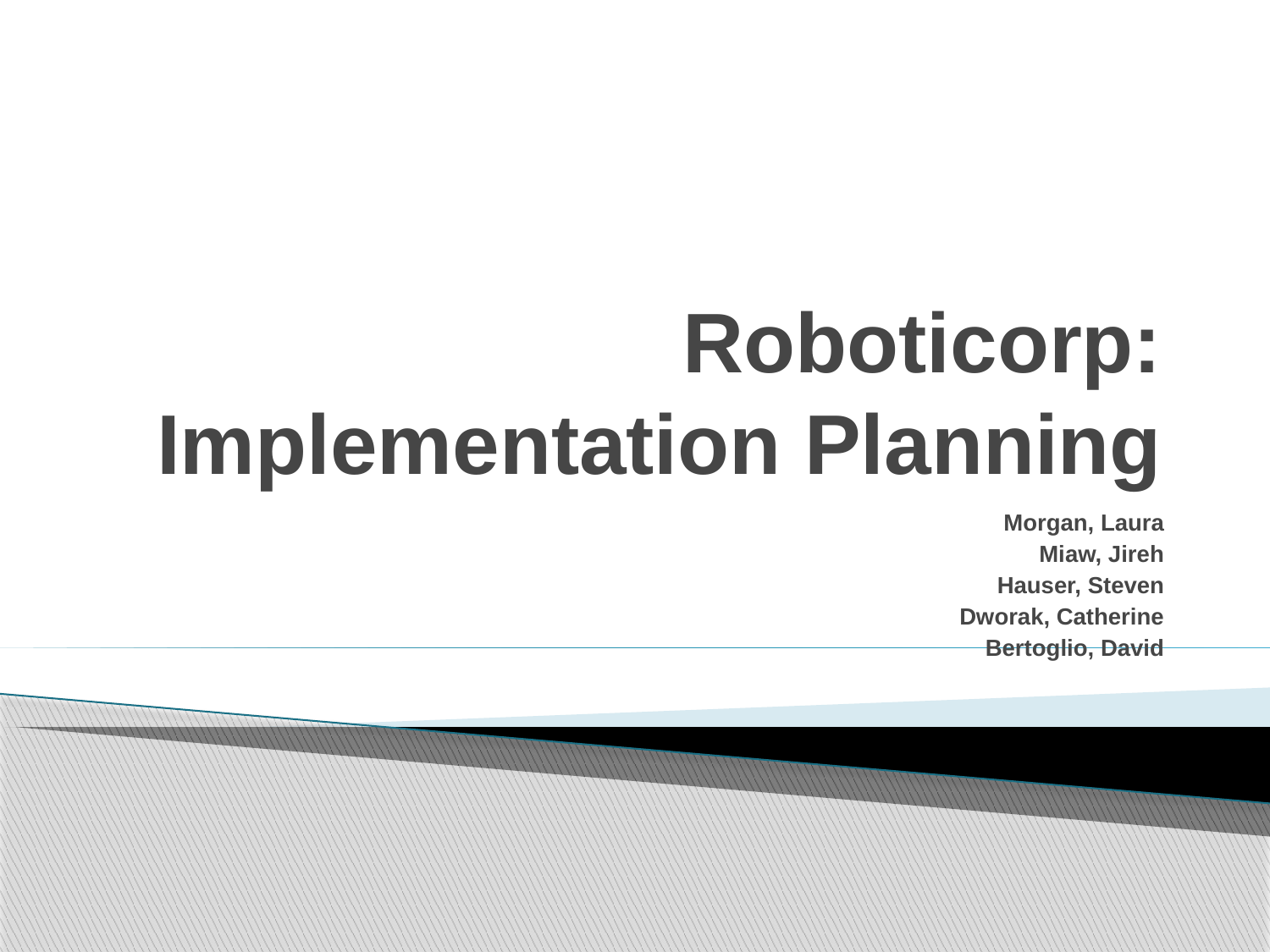

# Roboticorp: Implementation Planning
Morgan, Laura
Miaw, Jireh
Hauser, Steven
Dworak, Catherine
Bertoglio, David